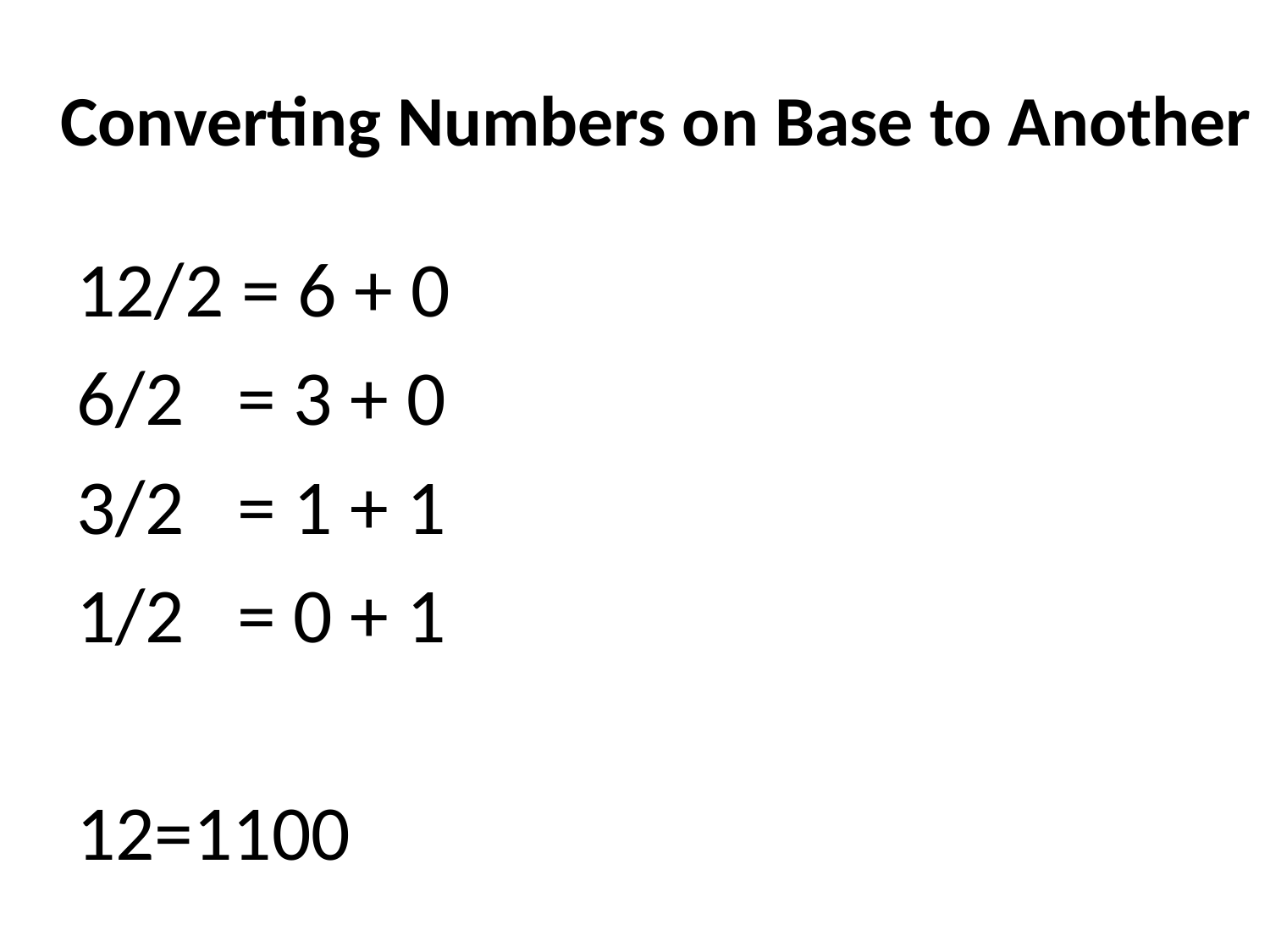

# Converting Numbers on Base to Another
12/2 = 6 + 0
6/2   = 3 + 0
3/2   = 1 + 1
1/2   = 0 + 1

12=1100